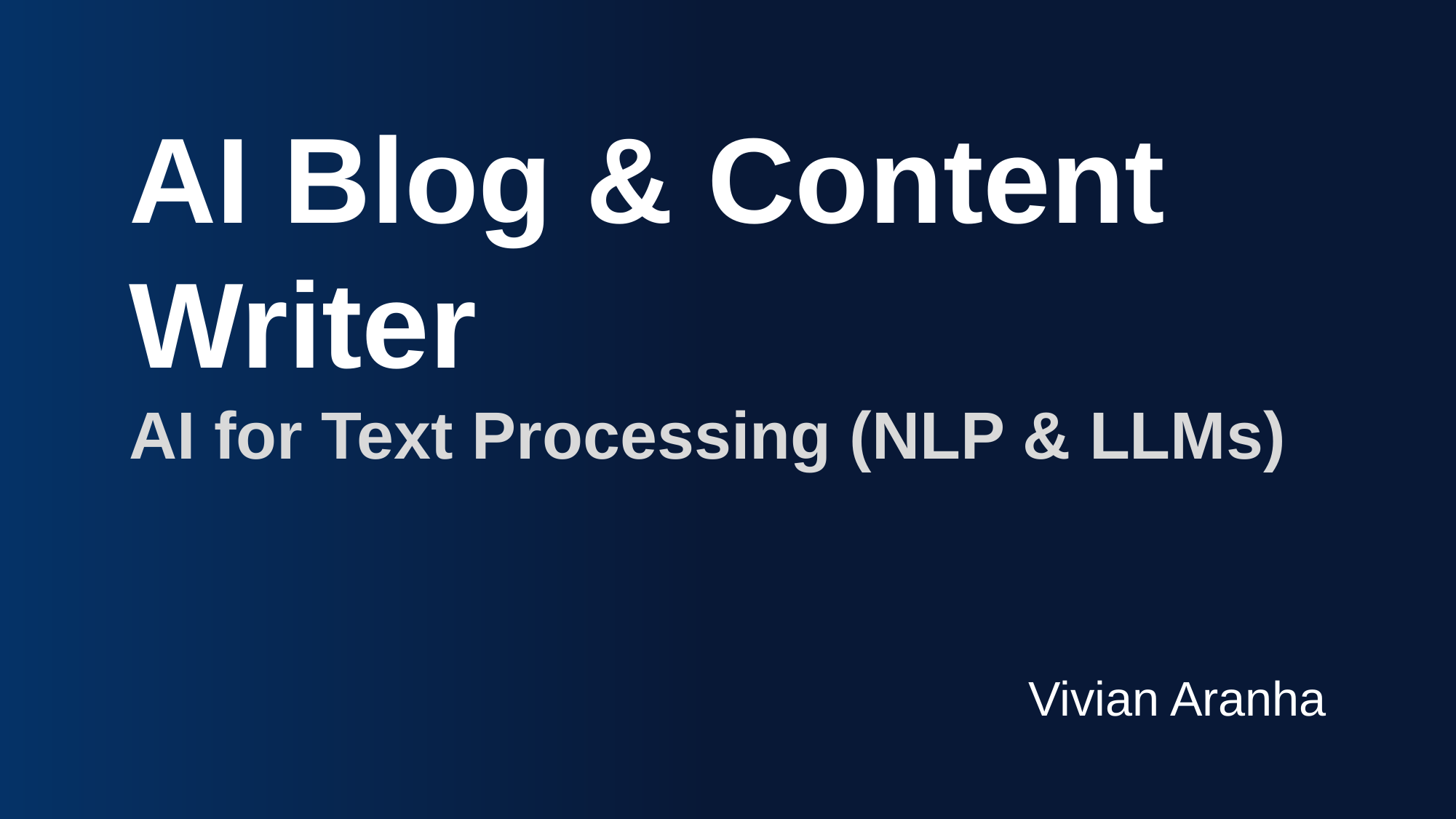

AI Blog & Content Writer
AI for Text Processing (NLP & LLMs)
Vivian Aranha